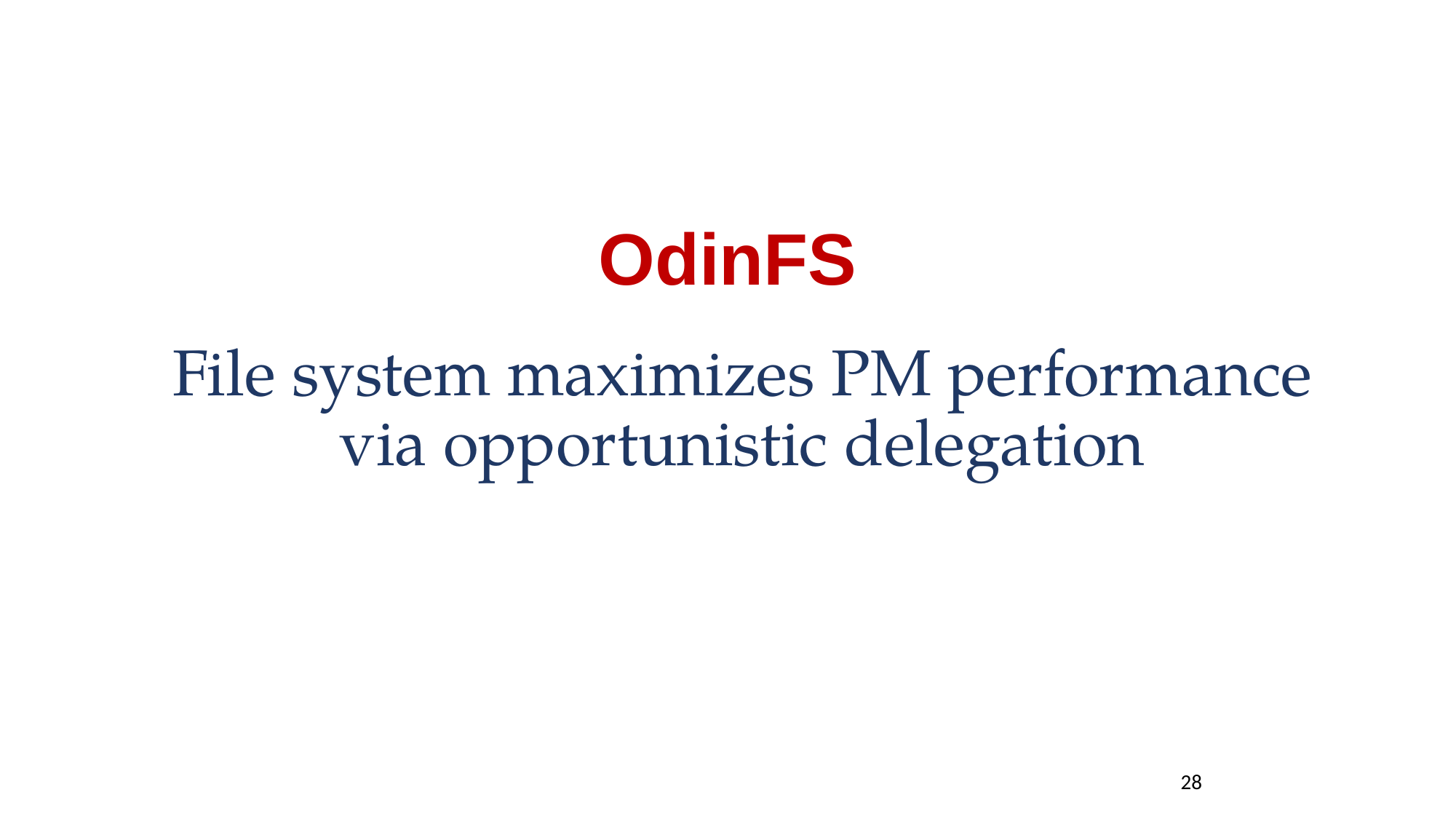

# OdinFS
File system maximizes PM performance
via opportunistic delegation
28